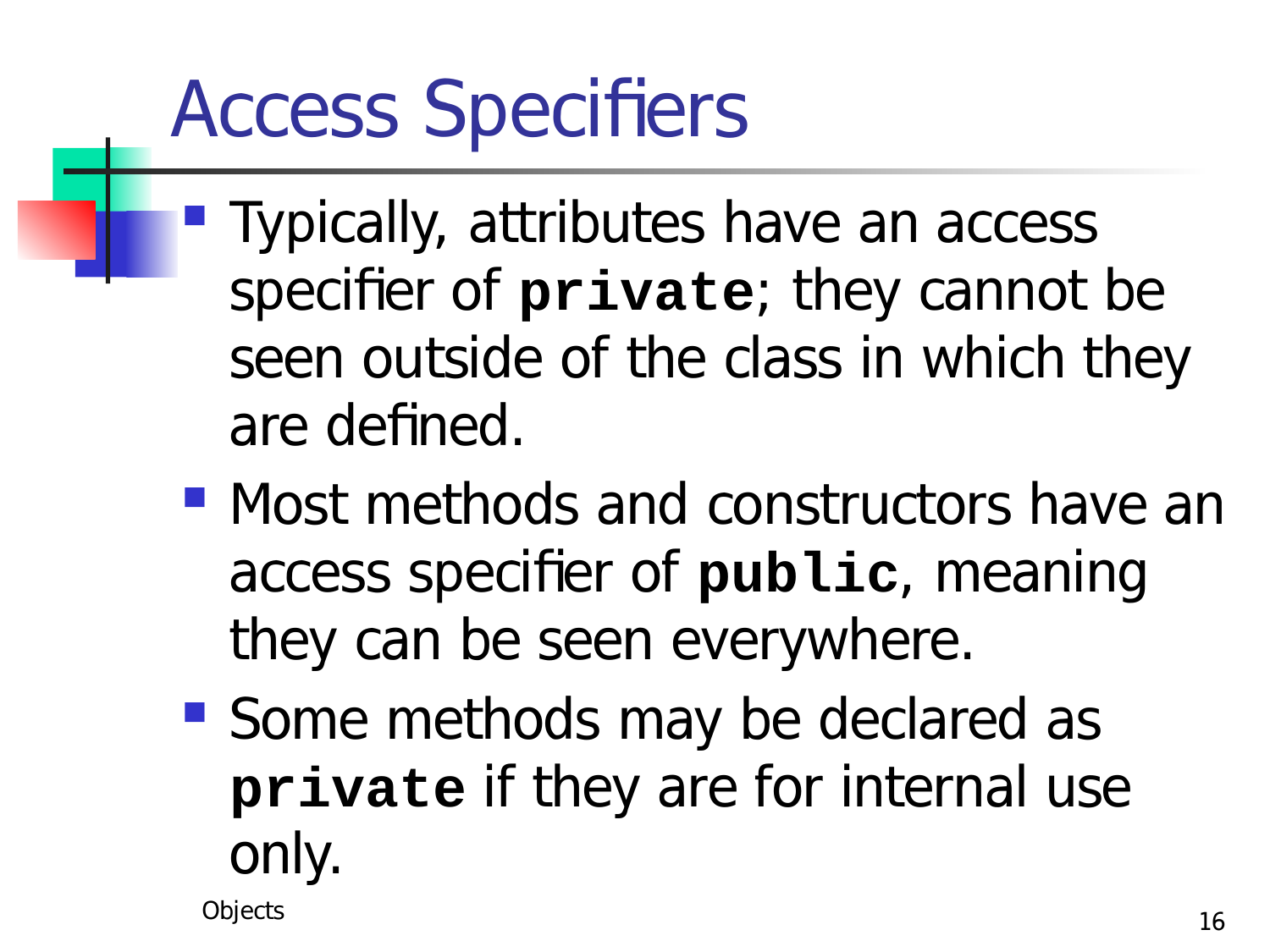

# Access Specifiers
Typically, attributes have an access specifier of private; they cannot be seen outside of the class in which they are defined.
Most methods and constructors have an access specifier of public, meaning they can be seen everywhere.
Some methods may be declared as private if they are for internal use only.
Objects
16